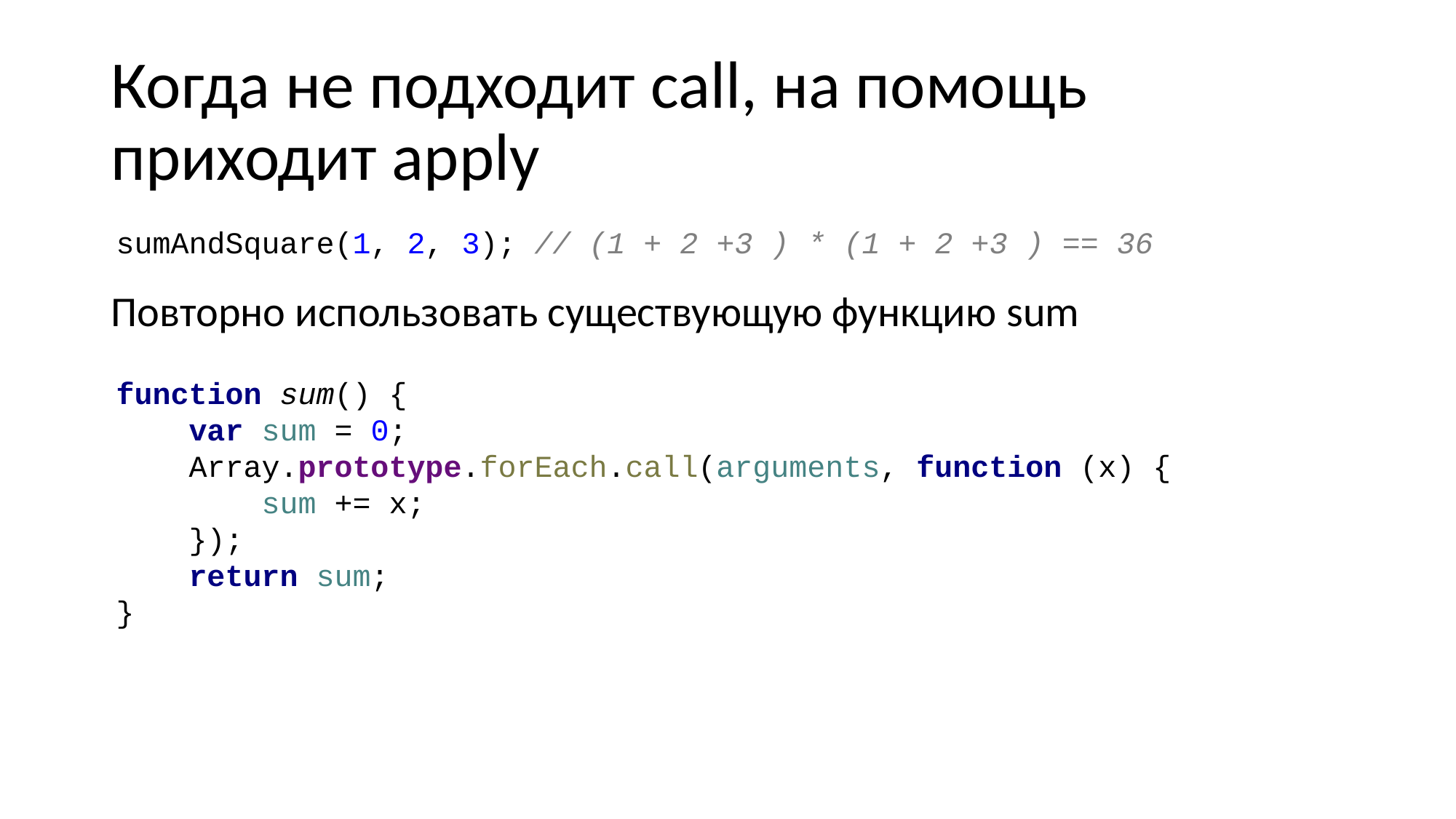

# Когда не подходит call, на помощь приходит apply

Повторно использовать существующую функцию sum

sumAndSquare(1, 2, 3); // (1 + 2 +3 ) * (1 + 2 +3 ) == 36
function sum() {
    var sum = 0;
    Array.prototype.forEach.call(arguments, function (x) {
        sum += x;
    });
    return sum;
}